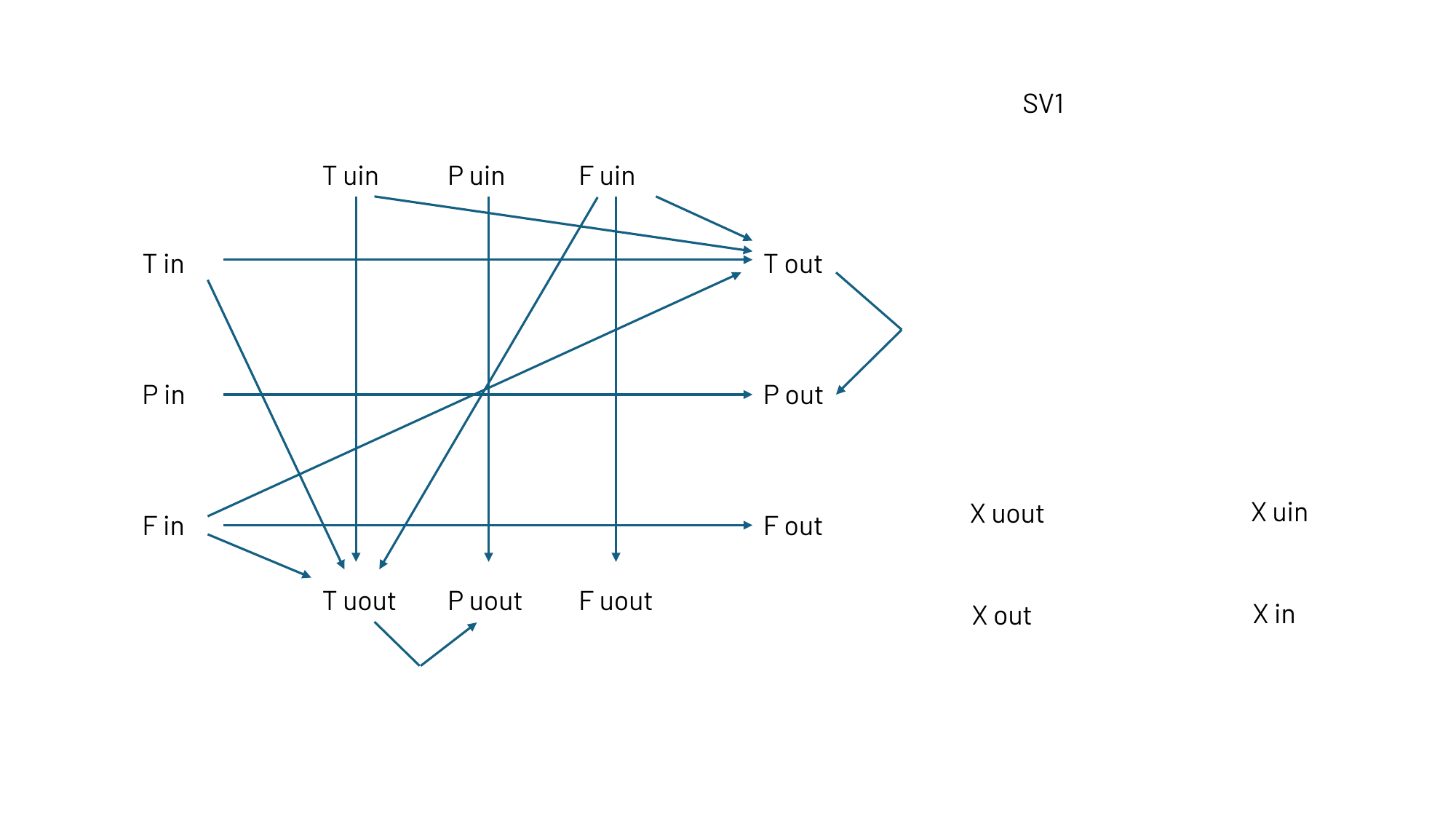

SV1
T uin	   P uin	       F uin
T in

P in

F in
T out

P out

F out
X uin
X uout
T uout	   P uout	       F uout
X in
X out